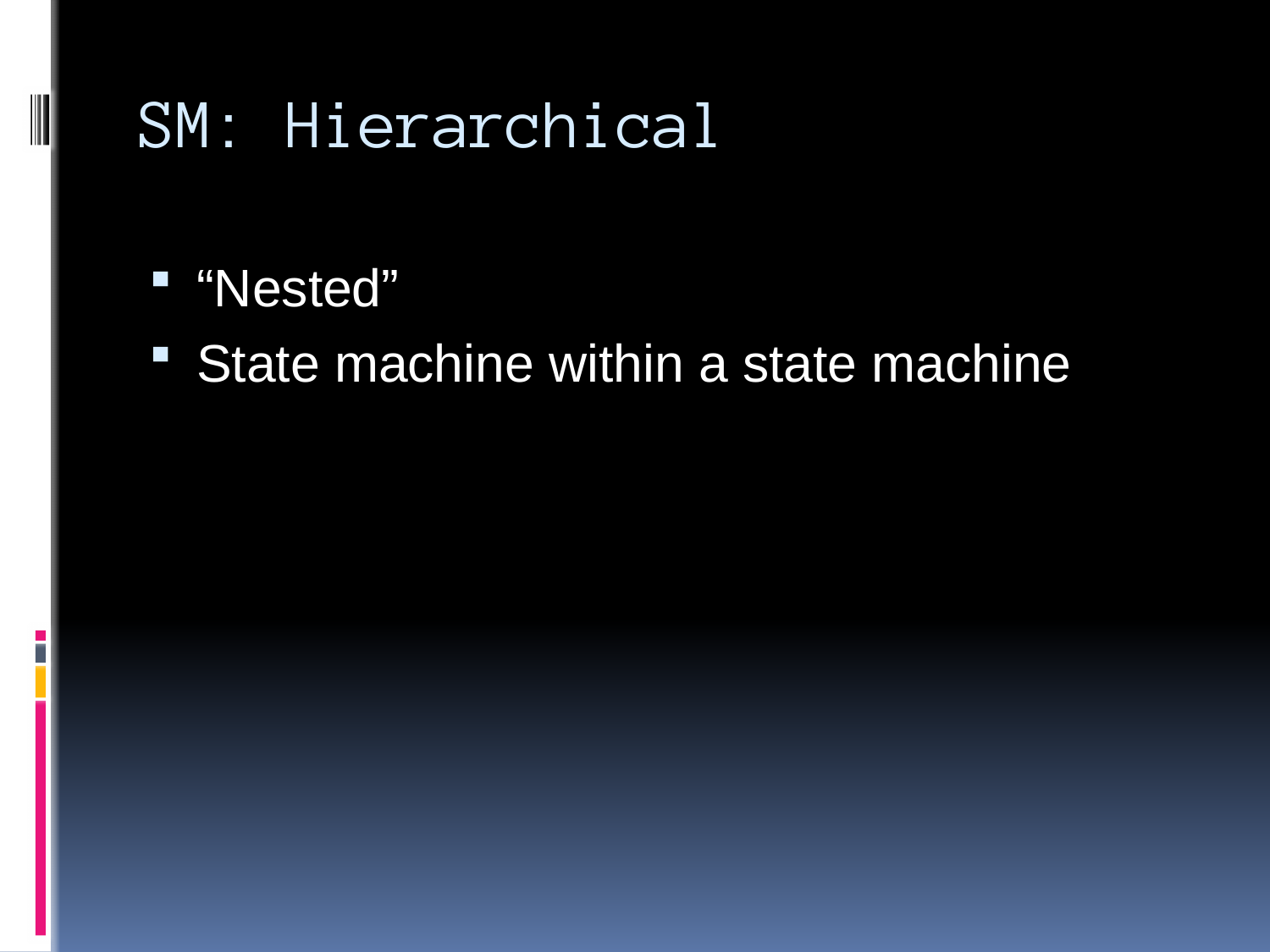

# SM: Hierarchical
“Nested”
State machine within a state machine